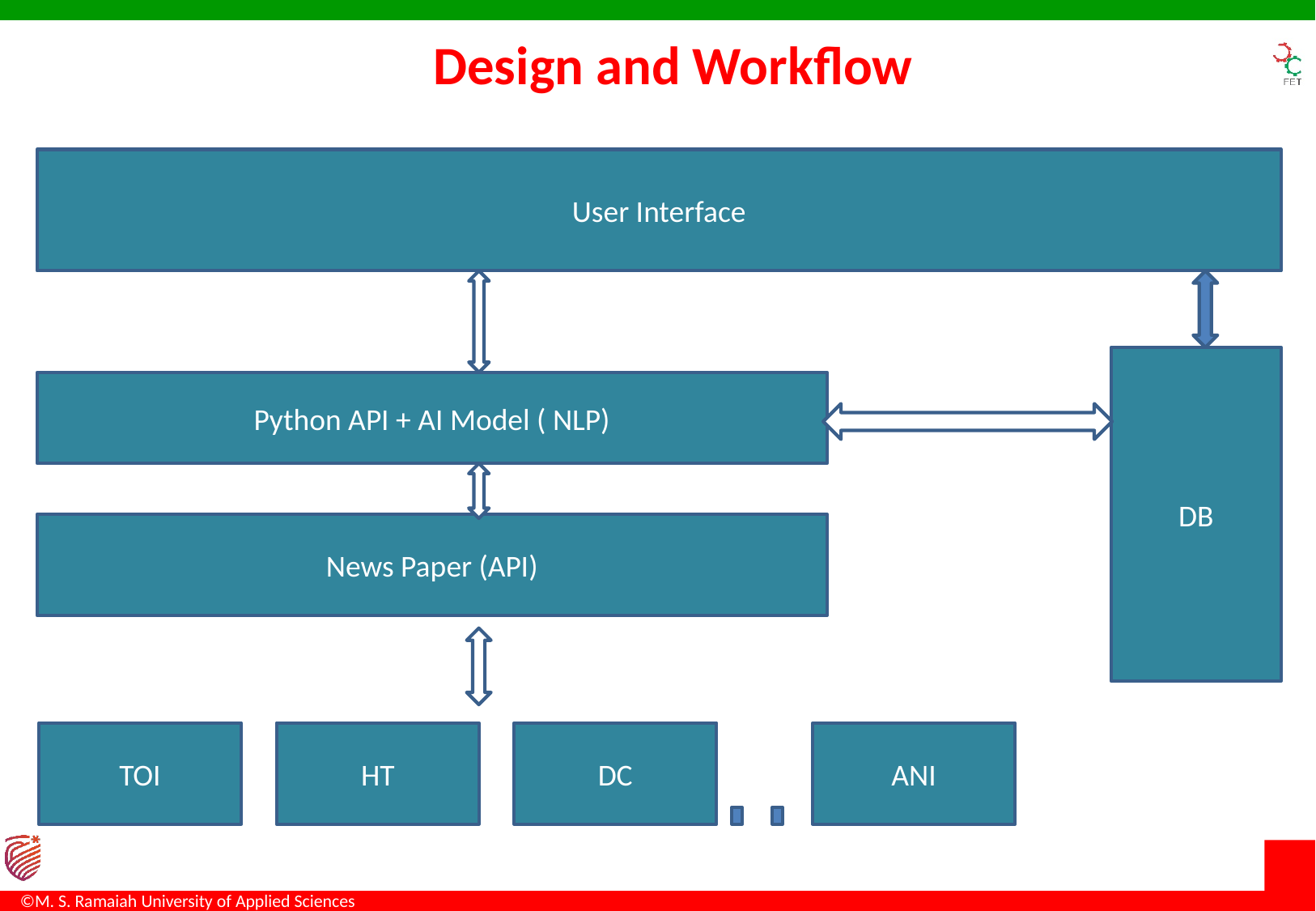

# Design and Workflow
User Interface

DB
Python API + AI Model ( NLP)

News Paper (API)

TOI
HT
DC
ANI